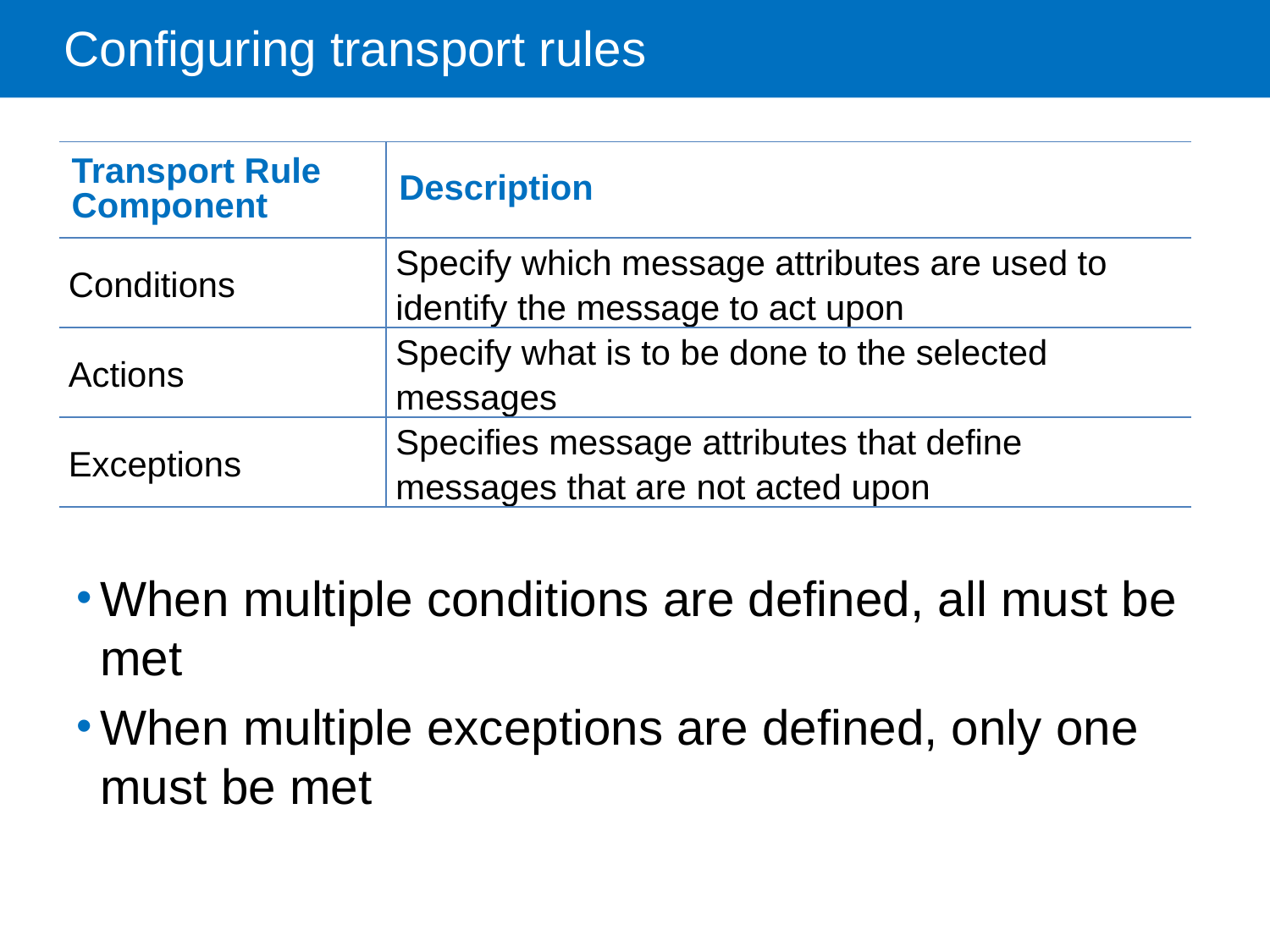

# Configuring transport rules
| Transport Rule Component | Description |
| --- | --- |
| Conditions | Specify which message attributes are used to identify the message to act upon |
| Actions | Specify what is to be done to the selected messages |
| Exceptions | Specifies message attributes that define messages that are not acted upon |

When multiple conditions are defined, all must be met
When multiple exceptions are defined, only one must be met